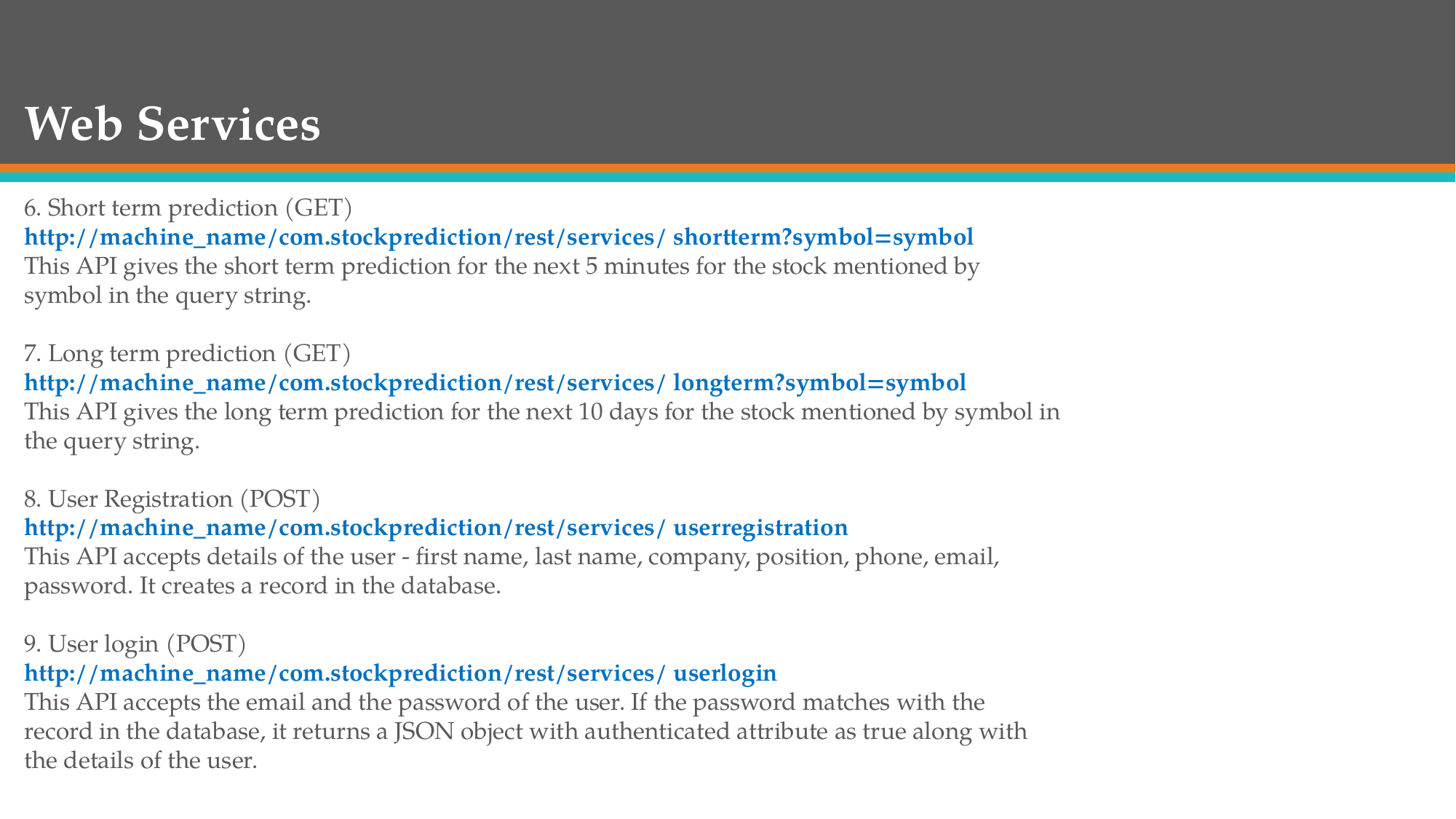

# Web Services
6. Short term prediction (GET)
http://machine_name/com.stockprediction/rest/services/ shortterm?symbol=symbol
This API gives the short term prediction for the next 5 minutes for the stock mentioned by
symbol in the query string.

7. Long term prediction (GET)
http://machine_name/com.stockprediction/rest/services/ longterm?symbol=symbol
This API gives the long term prediction for the next 10 days for the stock mentioned by symbol in
the query string.

8. User Registration (POST)
http://machine_name/com.stockprediction/rest/services/ userregistration
This API accepts details of the user - first name, last name, company, position, phone, email,
password. It creates a record in the database.

9. User login (POST)
http://machine_name/com.stockprediction/rest/services/ userlogin
This API accepts the email and the password of the user. If the password matches with the
record in the database, it returns a JSON object with authenticated attribute as true along with
the details of the user.